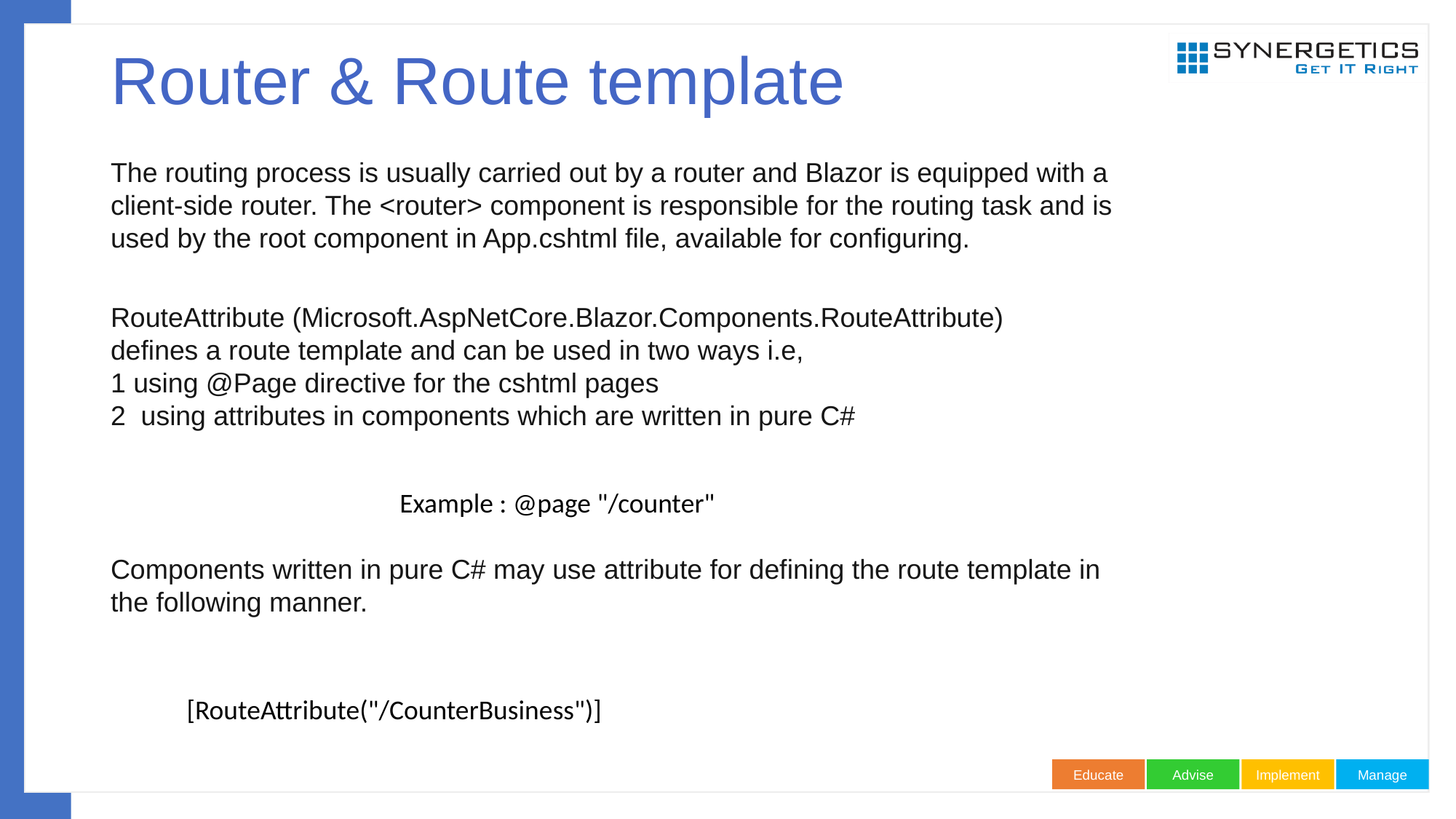

# Router & Route template
The routing process is usually carried out by a router and Blazor is equipped with a client-side router. The <router> component is responsible for the routing task and is used by the root component in App.cshtml file, available for configuring.
RouteAttribute (Microsoft.AspNetCore.Blazor.Components.RouteAttribute) defines a route template and can be used in two ways i.e,
1 using @Page directive for the cshtml pages
2  using attributes in components which are written in pure C#
 Example : @page "/counter"
Components written in pure C# may use attribute for defining the route template in the following manner.
 [RouteAttribute("/CounterBusiness")]